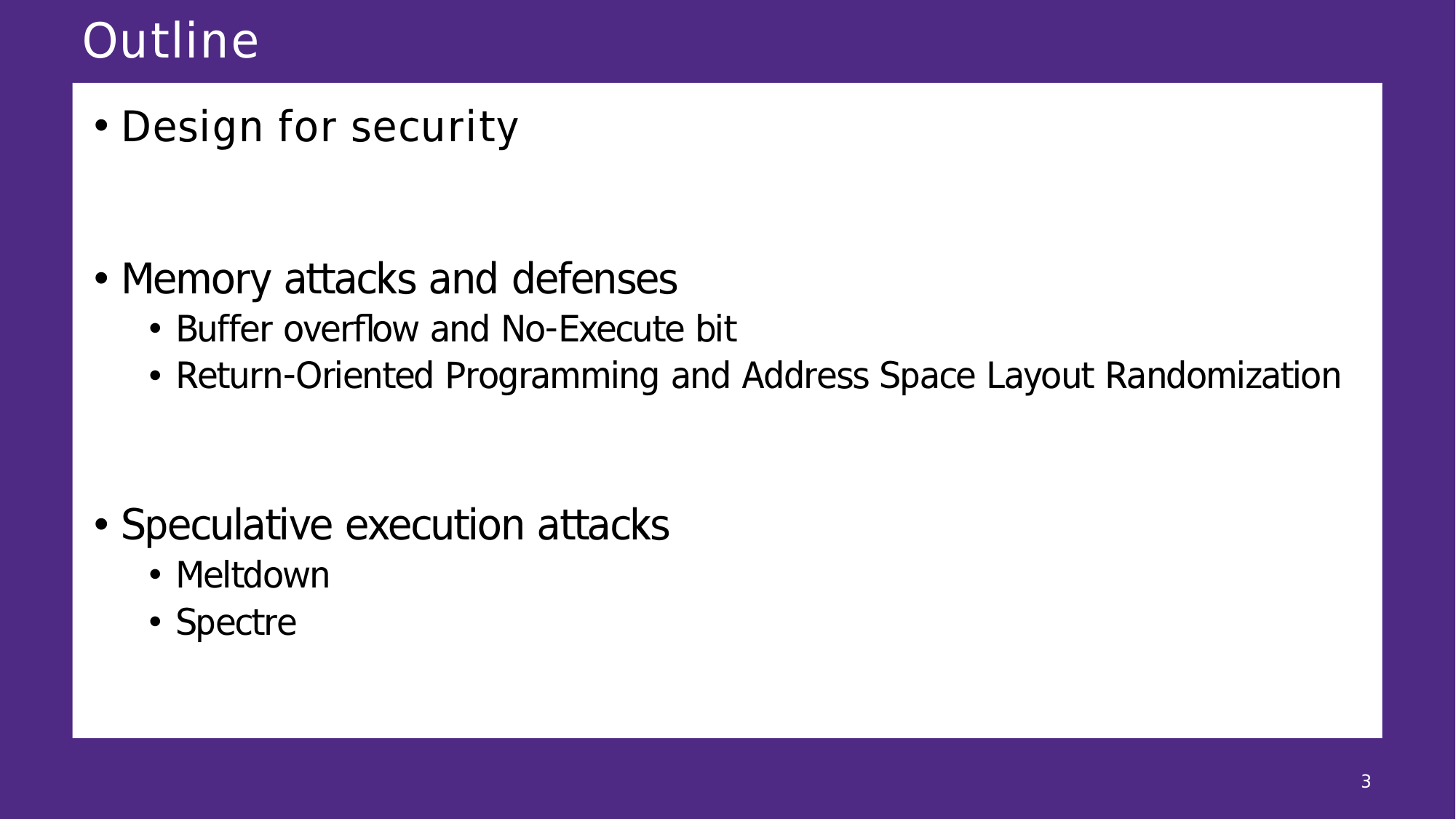

# Outline
Design for security

Memory attacks and defenses
Buffer overflow and No-Execute bit
Return-Oriented Programming and Address Space Layout Randomization

Speculative execution attacks
Meltdown
Spectre
3